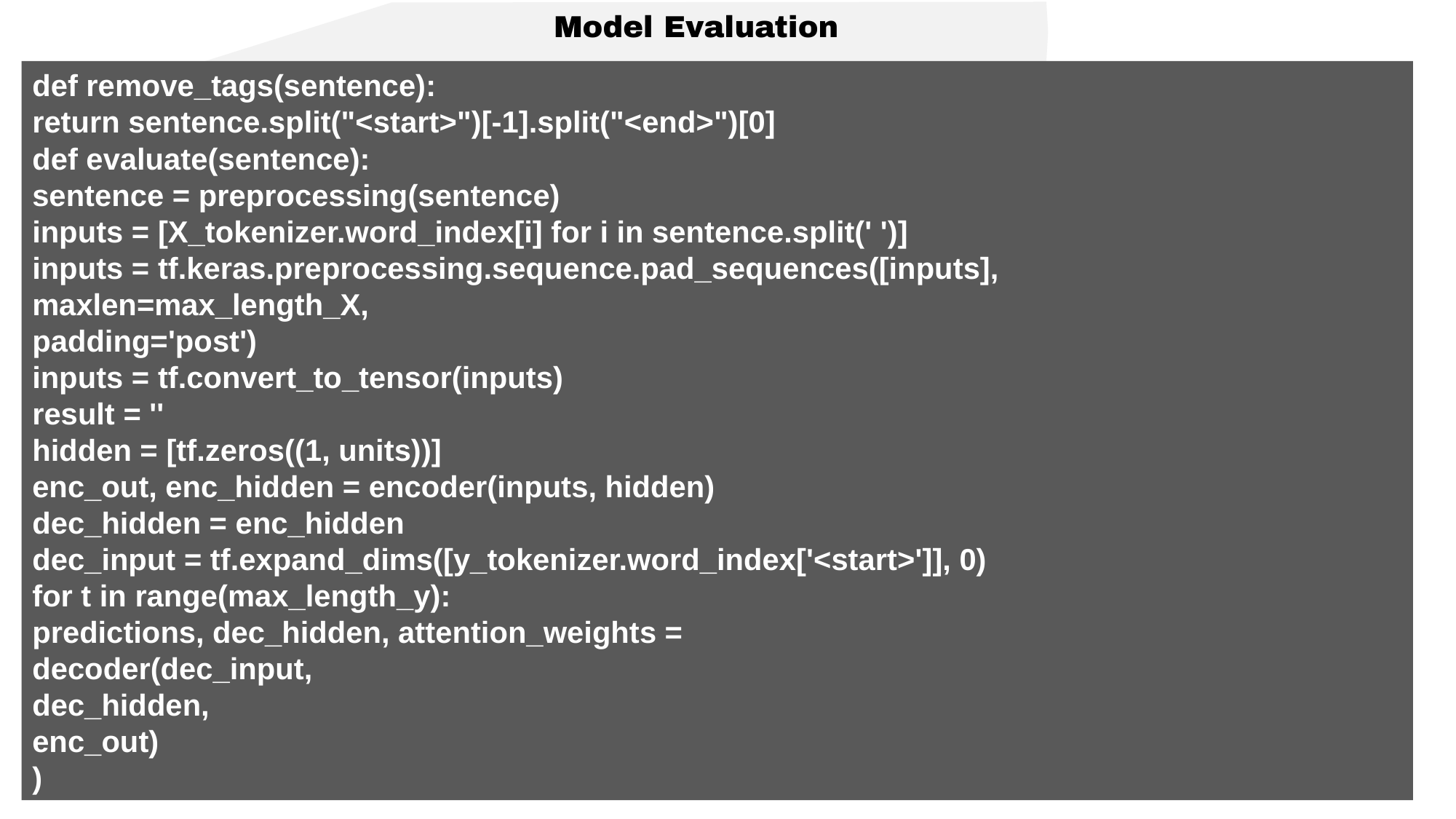

Model Evaluation

def remove_tags(sentence):
return sentence.split("<start>")[-1].split("<end>")[0]
def evaluate(sentence):
sentence = preprocessing(sentence)
inputs = [X_tokenizer.word_index[i] for i in sentence.split(' ')]
inputs = tf.keras.preprocessing.sequence.pad_sequences([inputs],
maxlen=max_length_X,
padding='post')
inputs = tf.convert_to_tensor(inputs)
result = ''
hidden = [tf.zeros((1, units))]
enc_out, enc_hidden = encoder(inputs, hidden)
dec_hidden = enc_hidden
dec_input = tf.expand_dims([y_tokenizer.word_index['<start>']], 0)
for t in range(max_length_y):
predictions, dec_hidden, attention_weights =
decoder(dec_input,
dec_hidden,
enc_out)
)